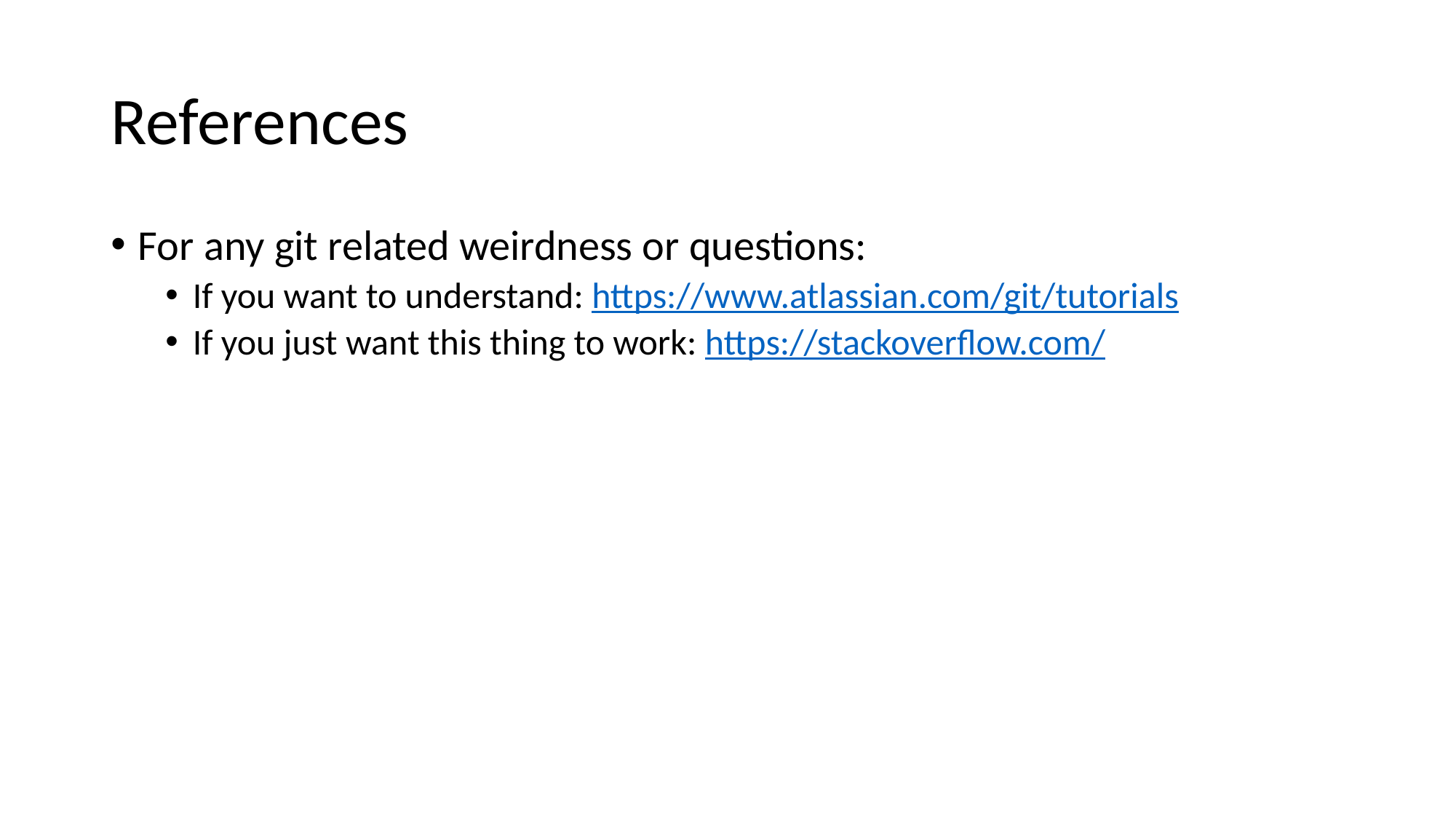

# References
For any git related weirdness or questions:
If you want to understand: https://www.atlassian.com/git/tutorials
If you just want this thing to work: https://stackoverflow.com/